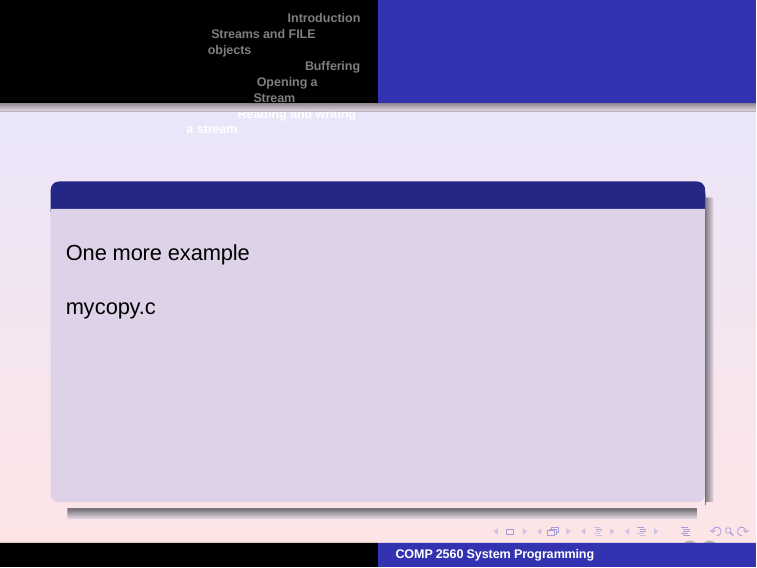

Introduction  Streams and FILE objects
Buffering  Opening a Stream
Reading and writing a stream

One more example

mycopy.c

29

COMP 2560 System Programming